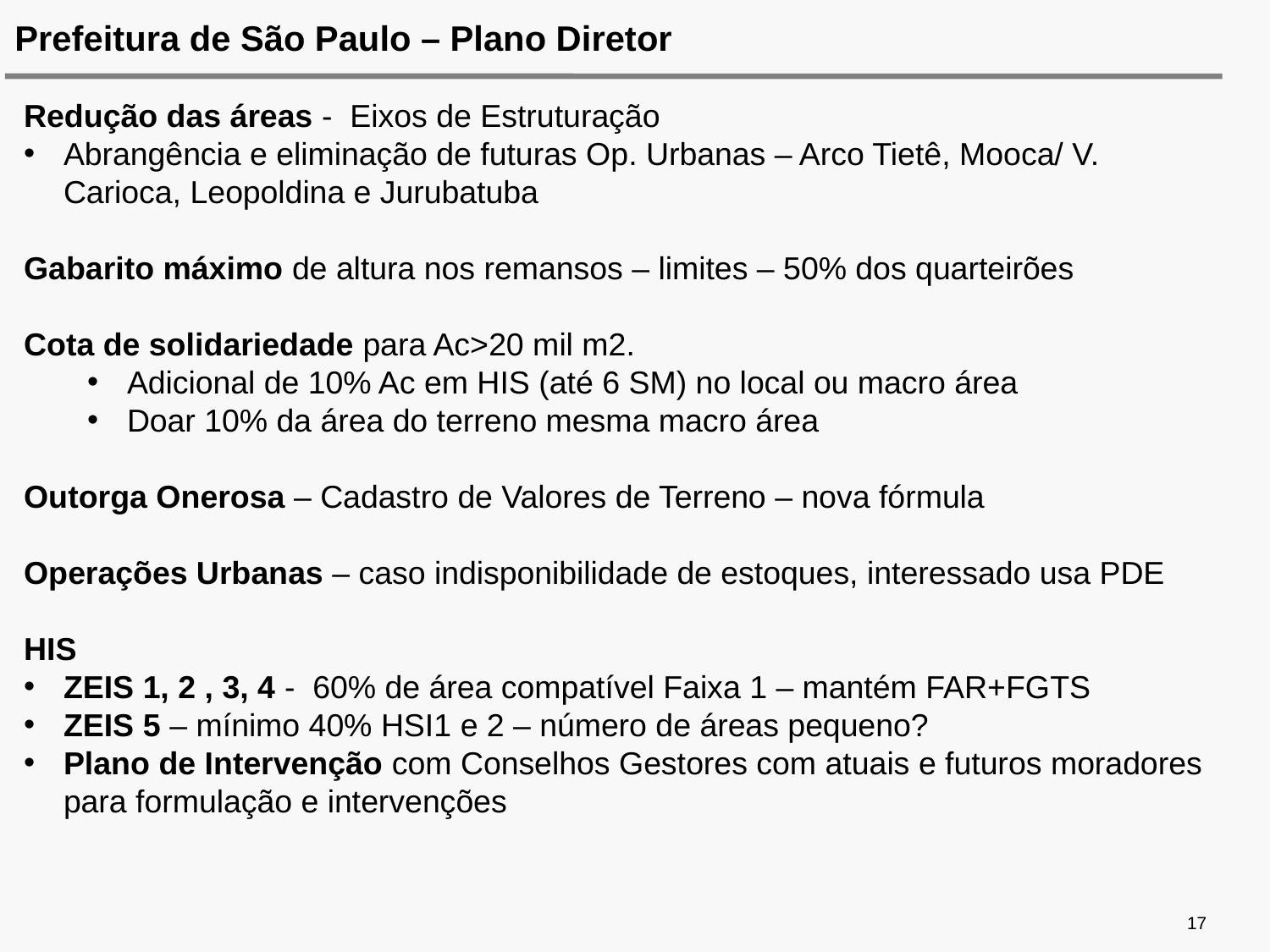

Prefeitura de São Paulo – Plano Diretor

Redução das áreas -  Eixos de Estruturação
Abrangência e eliminação de futuras Op. Urbanas – Arco Tietê, Mooca/ V. Carioca, Leopoldina e Jurubatuba

Gabarito máximo de altura nos remansos – limites – 50% dos quarteirões

Cota de solidariedade para Ac>20 mil m2.
Adicional de 10% Ac em HIS (até 6 SM) no local ou macro área
Doar 10% da área do terreno mesma macro área

Outorga Onerosa – Cadastro de Valores de Terreno – nova fórmula

Operações Urbanas – caso indisponibilidade de estoques, interessado usa PDE

HIS
ZEIS 1, 2 , 3, 4 -  60% de área compatível Faixa 1 – mantém FAR+FGTS
ZEIS 5 – mínimo 40% HSI1 e 2 – número de áreas pequeno?
Plano de Intervenção com Conselhos Gestores com atuais e futuros moradores para formulação e intervenções

17